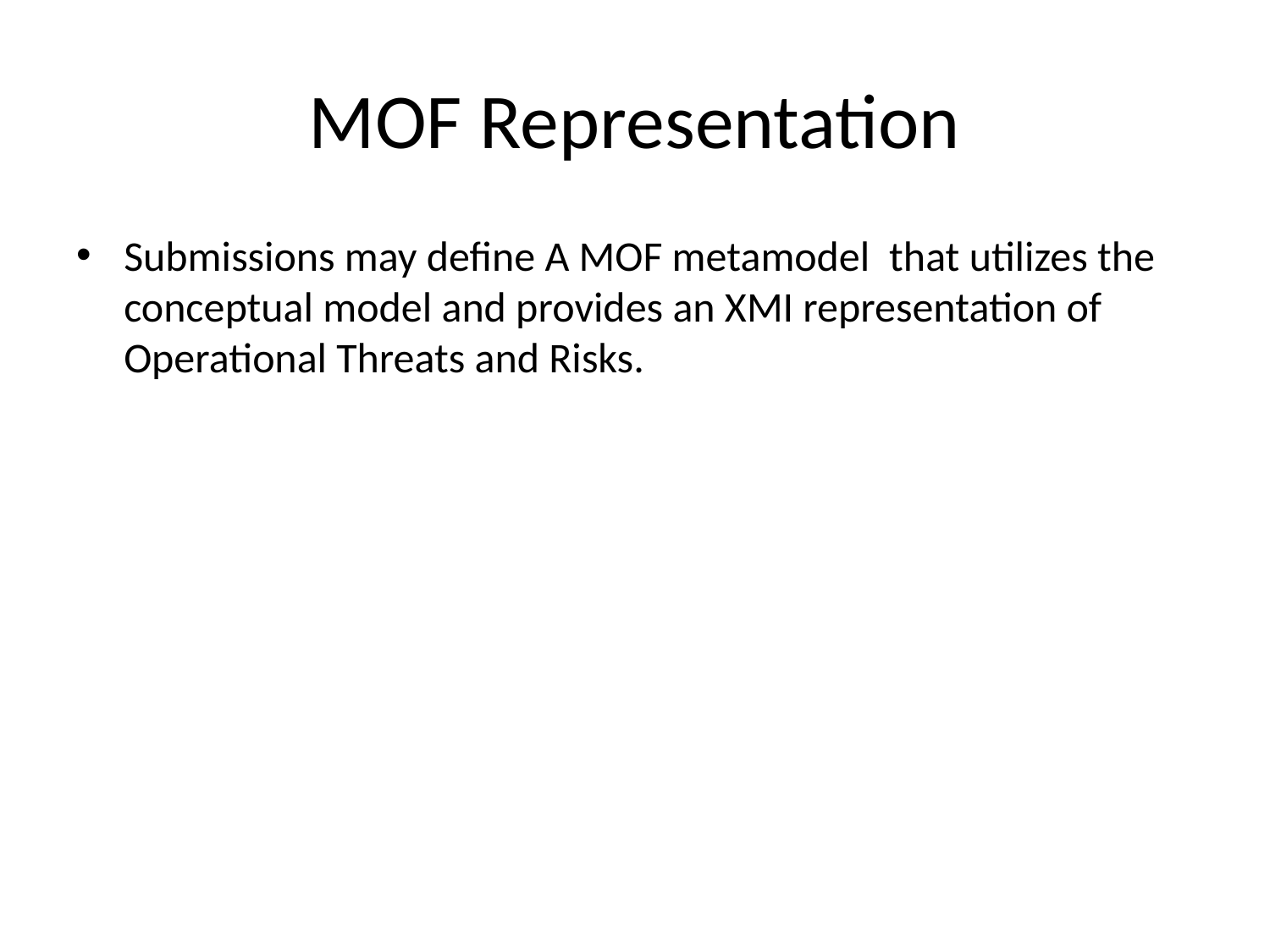

# MOF Representation
Submissions may define A MOF metamodel  that utilizes the conceptual model and provides an XMI representation of Operational Threats and Risks.